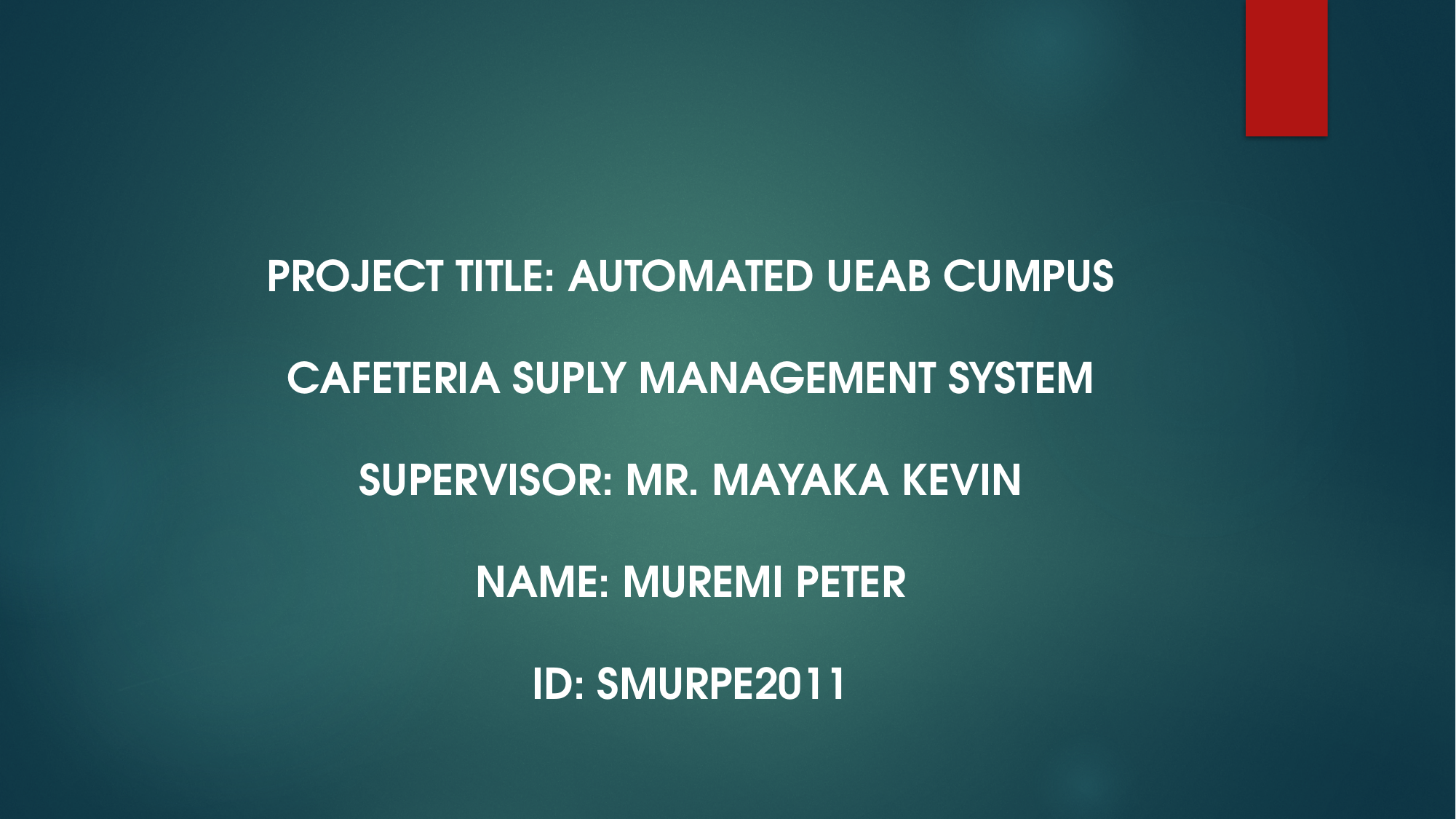

PROJECT TITLE: AUTOMATED UEAB CUMPUS CAFETERIA SUPLY MANAGEMENT SYSTEM
SUPERVISOR: MR. MAYAKA KEVIN
NAME: MUREMI PETER
ID: SMURPE2011